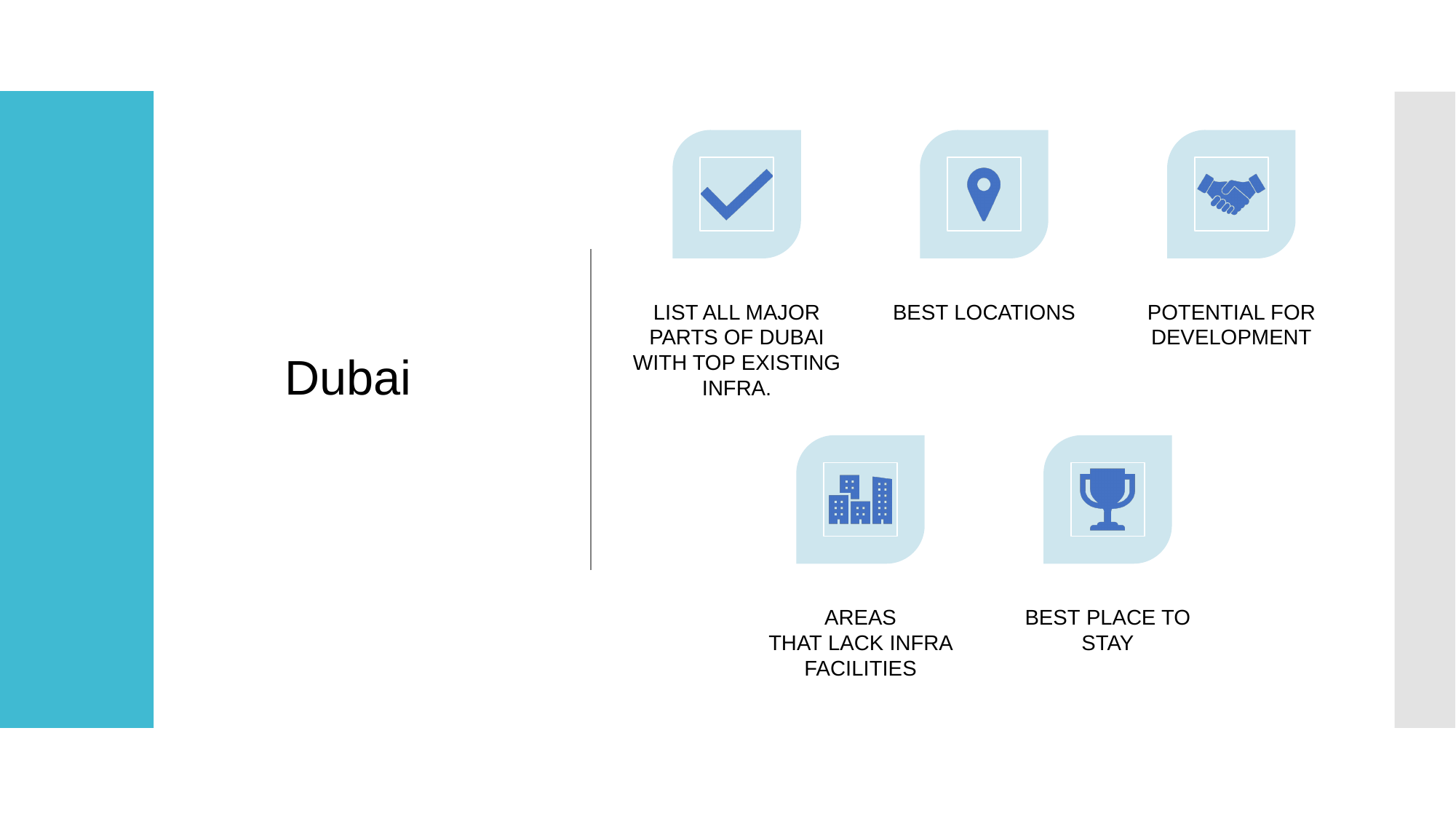

List all major parts of Dubai with top existing infra.
Best Locations
Potential for Development
Areas that lack infra facilities
Best place to stay
Dubai